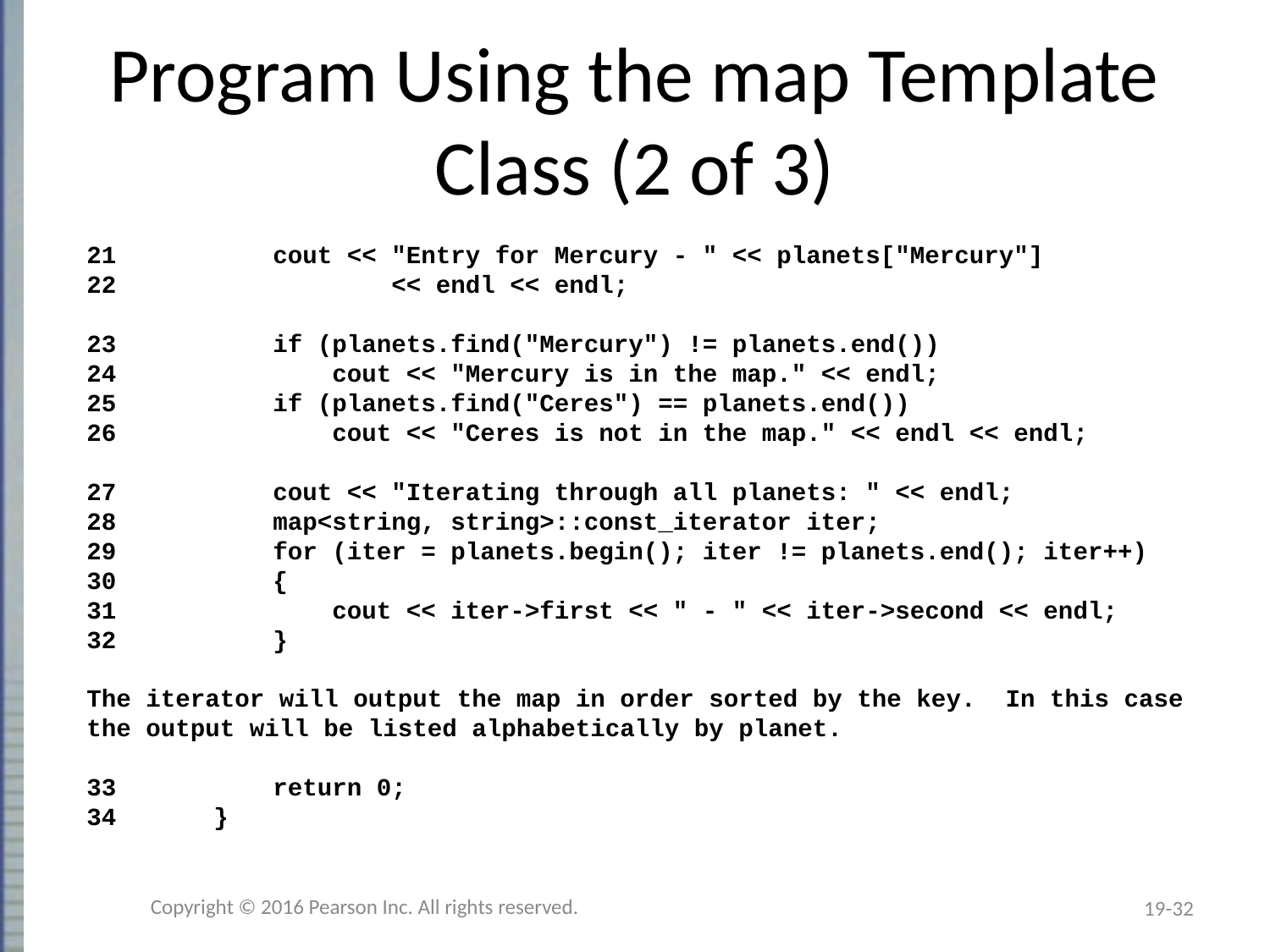

# Program Using the map Template Class (2 of 3)
21	    cout << "Entry for Mercury - " << planets["Mercury"]
22	            << endl << endl;

23	    if (planets.find("Mercury") != planets.end())
24	        cout << "Mercury is in the map." << endl;
25	    if (planets.find("Ceres") == planets.end())
26	        cout << "Ceres is not in the map." << endl << endl;

27	    cout << "Iterating through all planets: " << endl;
28	    map<string, string>::const_iterator iter;
29	    for (iter = planets.begin(); iter != planets.end(); iter++)
30	    {
31	        cout << iter->first << " - " << iter->second << endl;
32	    }

The iterator will output the map in order sorted by the key.  In this case the output will be listed alphabetically by planet.

33	    return 0;
34	}

Copyright © 2016 Pearson Inc. All rights reserved.
19-32